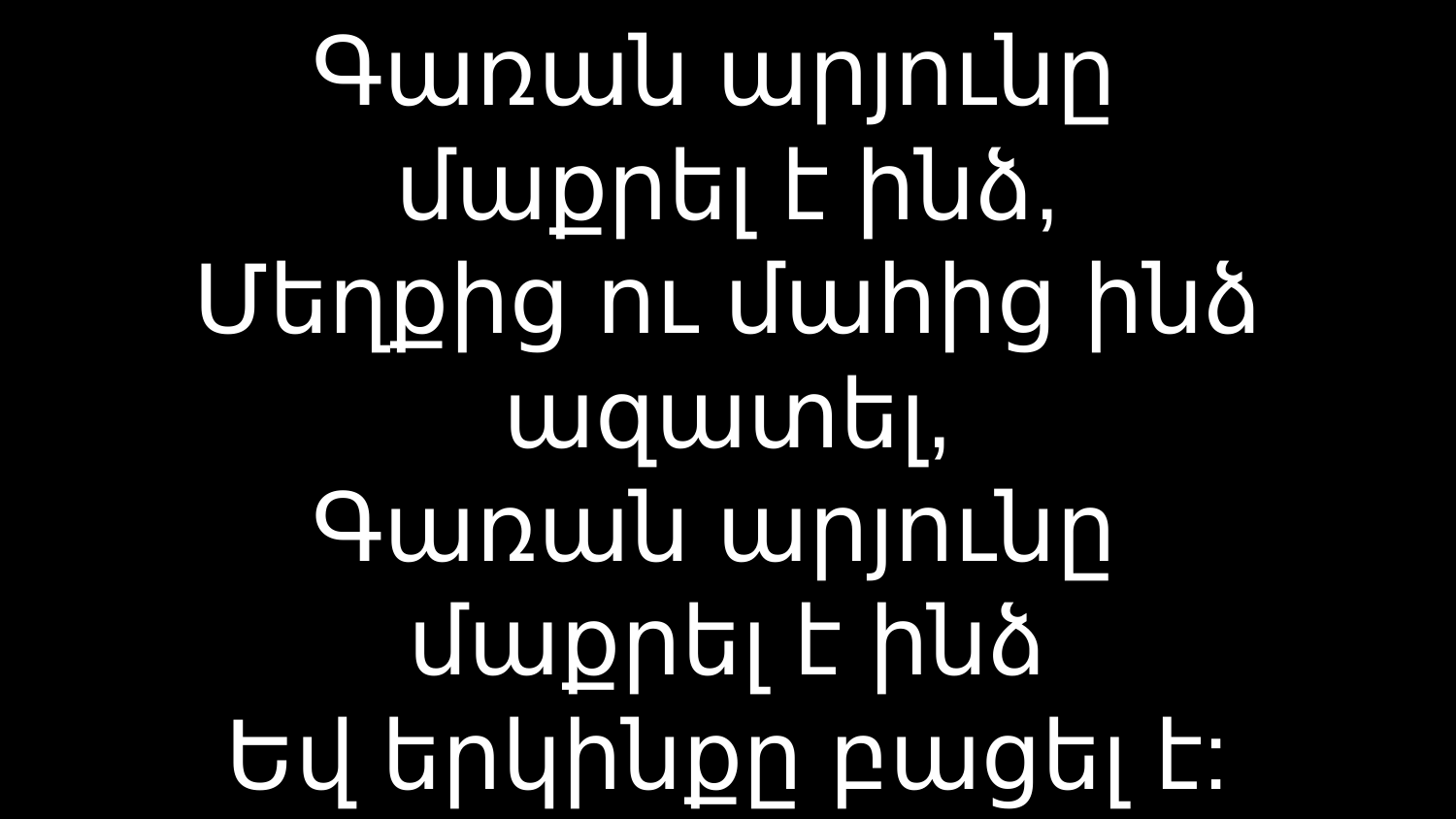

# Գառան արյունը մաքրել է ինձ, Մեղքից ու մահից ինձ ազատել, Գառան արյունը մաքրել է ինձ Եվ երկինքը բացել է: